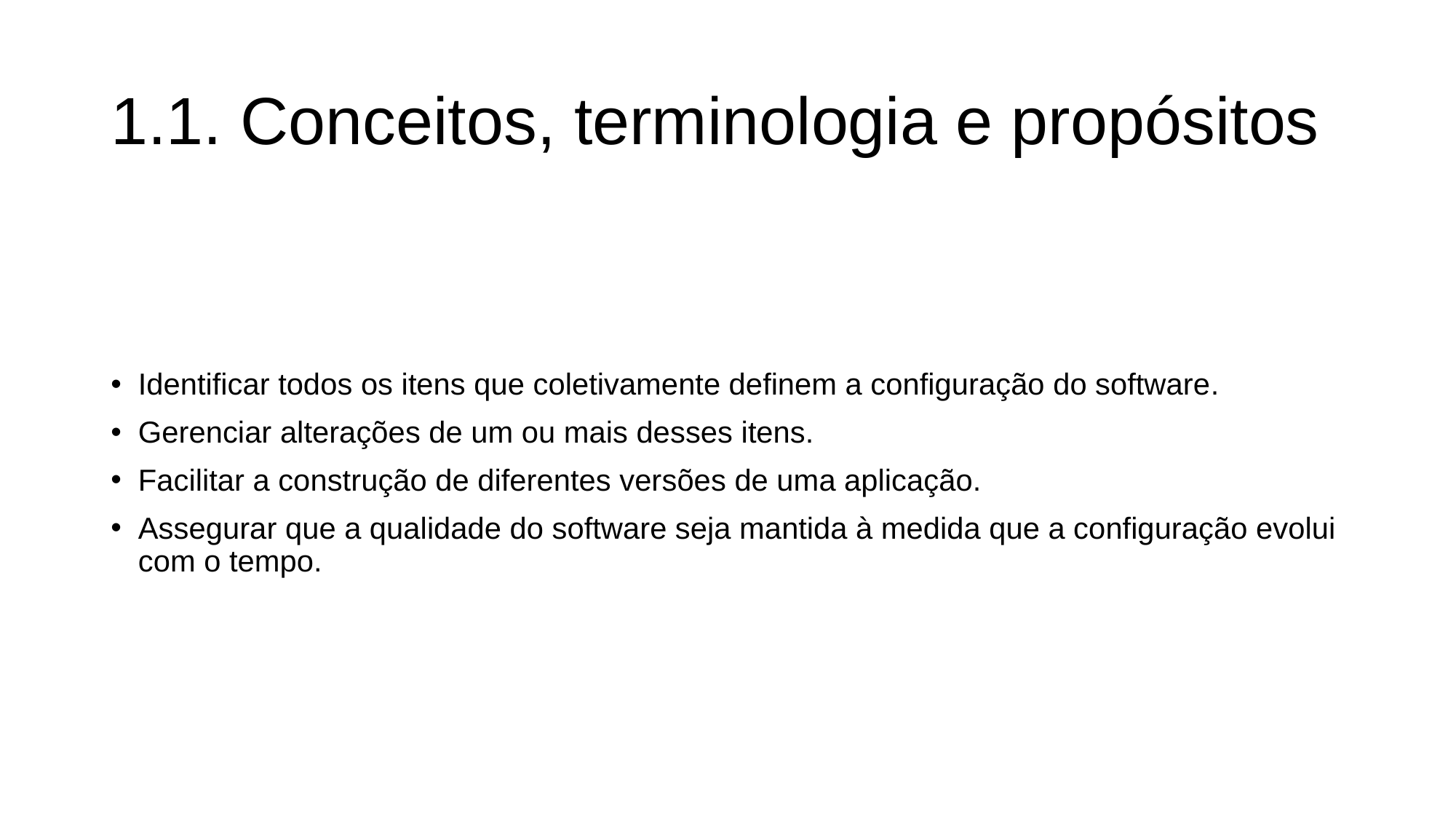

# 1.1. Conceitos, terminologia e propósitos
Identificar todos os itens que coletivamente definem a configuração do software.
Gerenciar alterações de um ou mais desses itens.
Facilitar a construção de diferentes versões de uma aplicação.
Assegurar que a qualidade do software seja mantida à medida que a configuração evolui com o tempo.